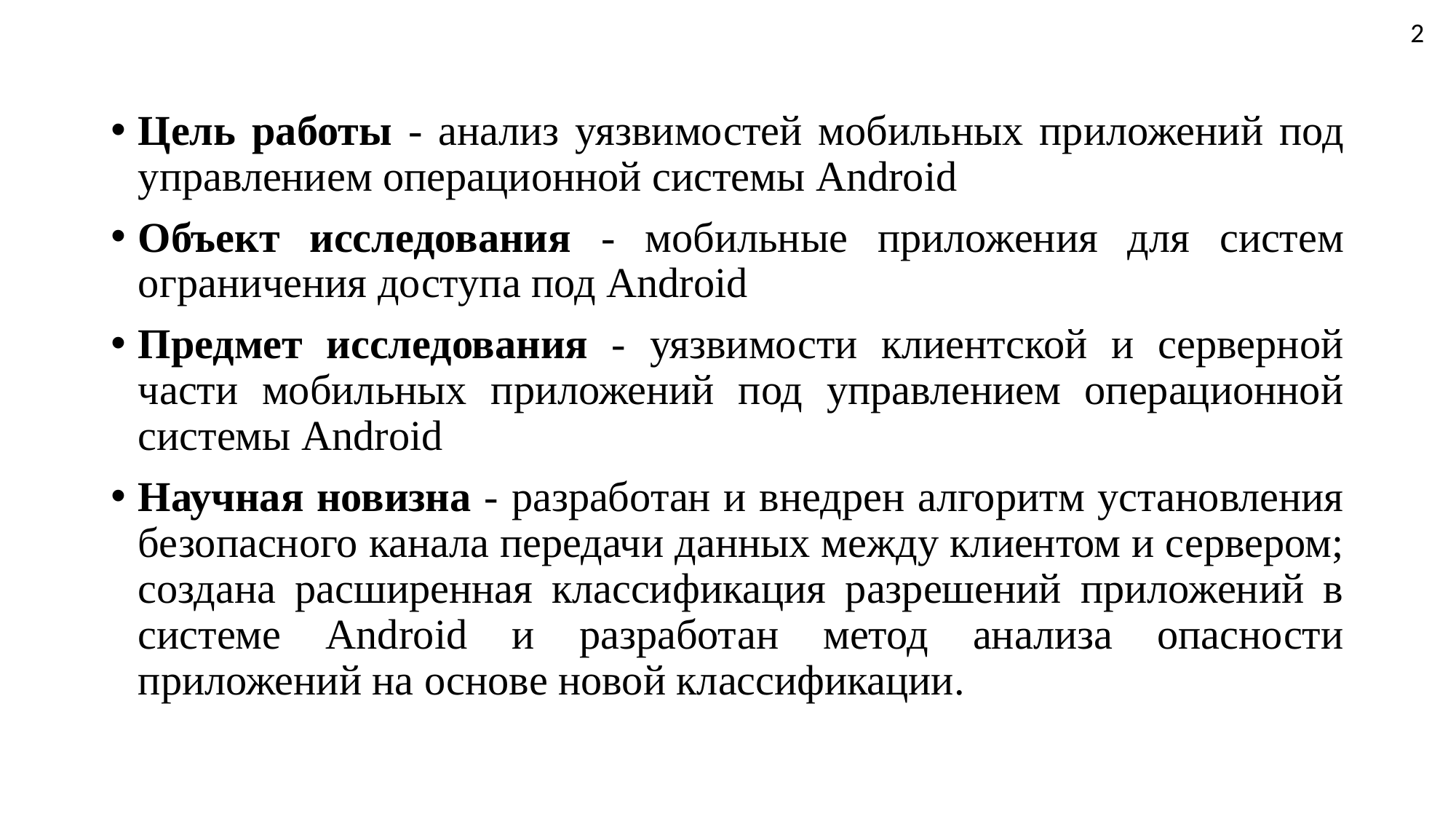

2
Цель работы - анализ уязвимостей мобильных приложений под управлением операционной системы Android
Объект исследования - мобильные приложения для систем ограничения доступа под Android
Предмет исследования - уязвимости клиентской и серверной части мобильных приложений под управлением операционной системы Android
Научная новизна - разработан и внедрен алгоритм установления безопасного канала передачи данных между клиентом и сервером; создана расширенная классификация разрешений приложений в системе Android и разработан метод анализа опасности приложений на основе новой классификации.